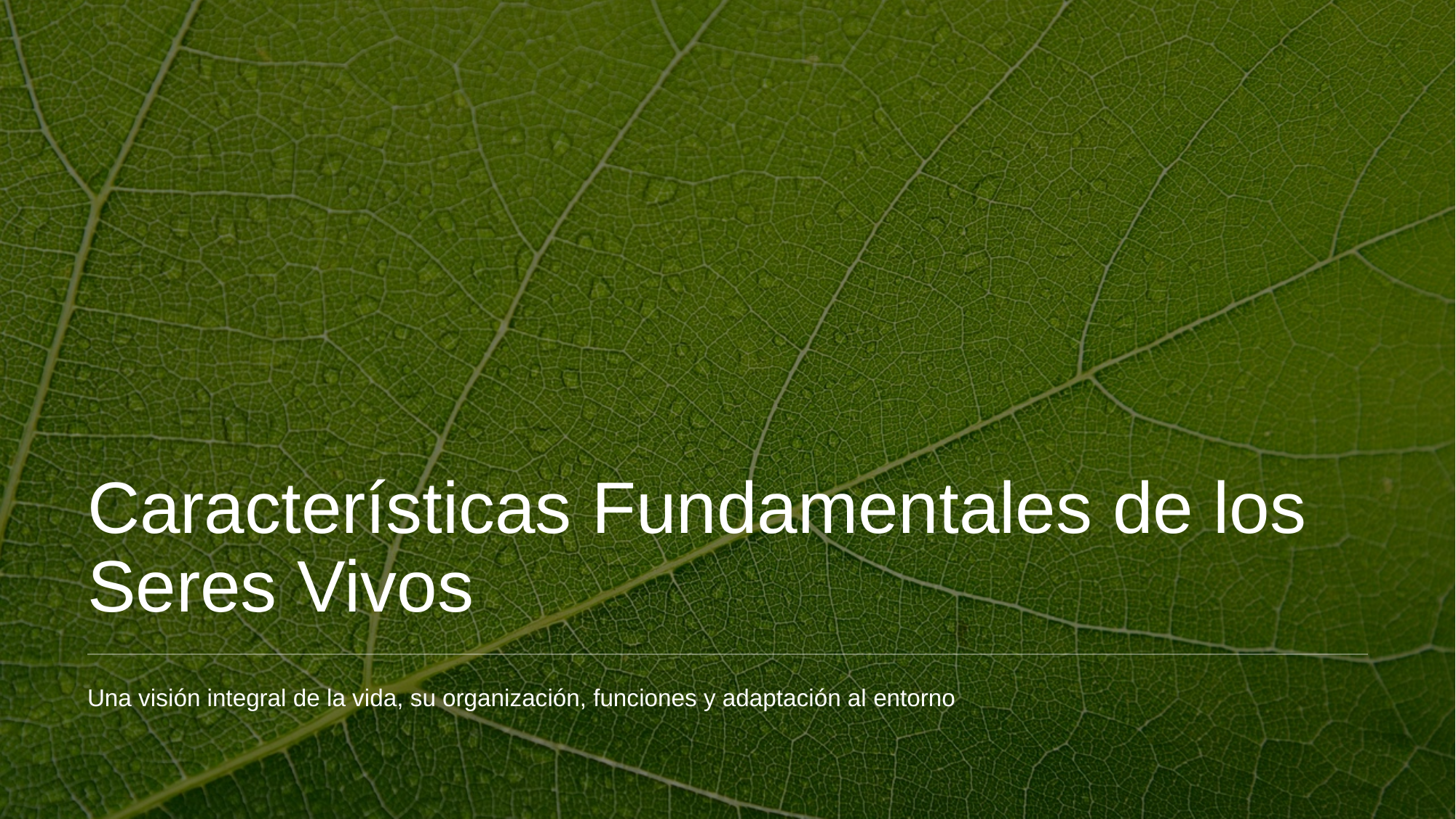

Características Fundamentales de los Seres Vivos

Una visión integral de la vida, su organización, funciones y adaptación al entorno